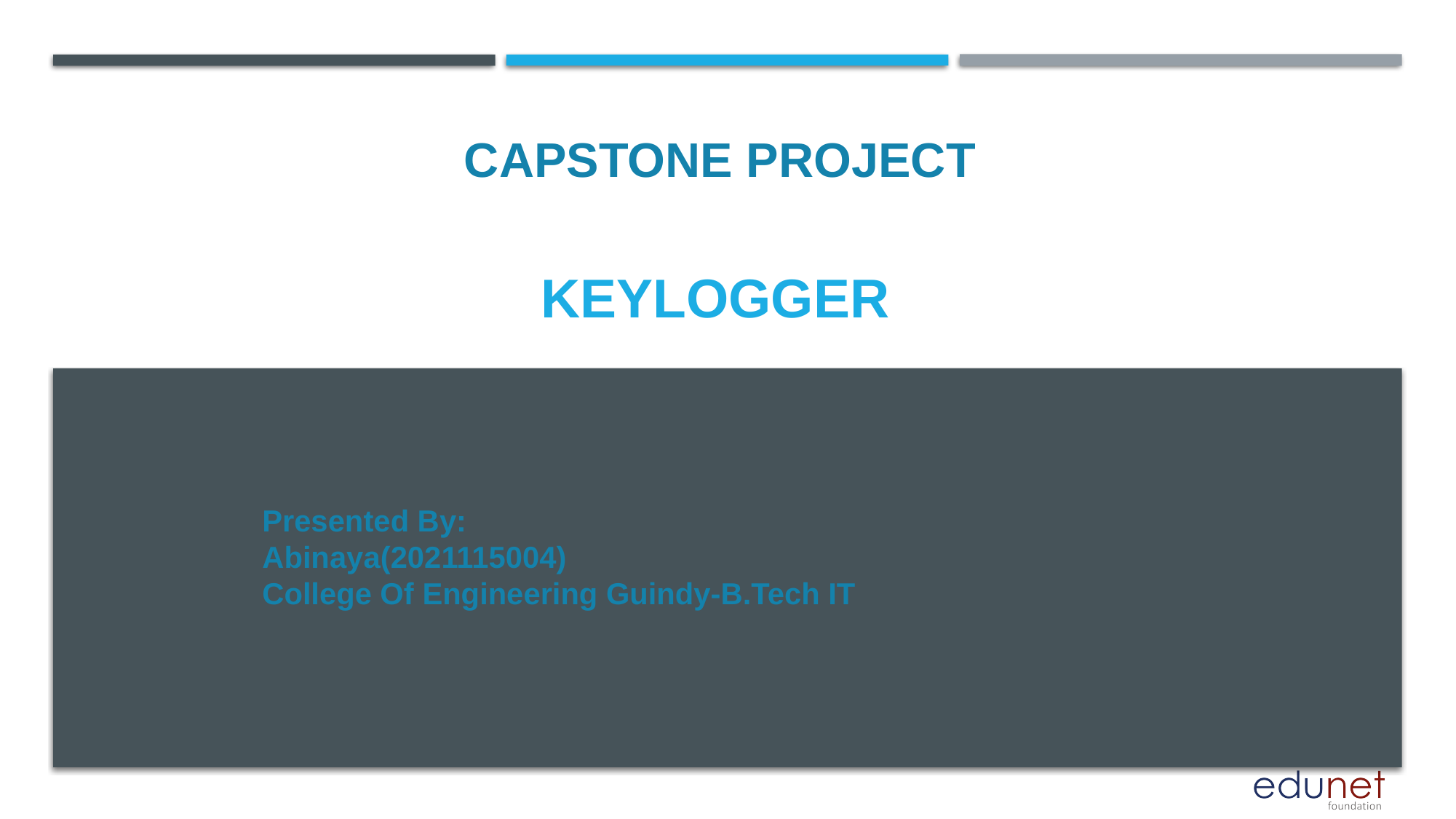

CAPSTONE PROJECT
# KEYLOGGER
Presented By:
Abinaya(2021115004)
College Of Engineering Guindy-B.Tech IT